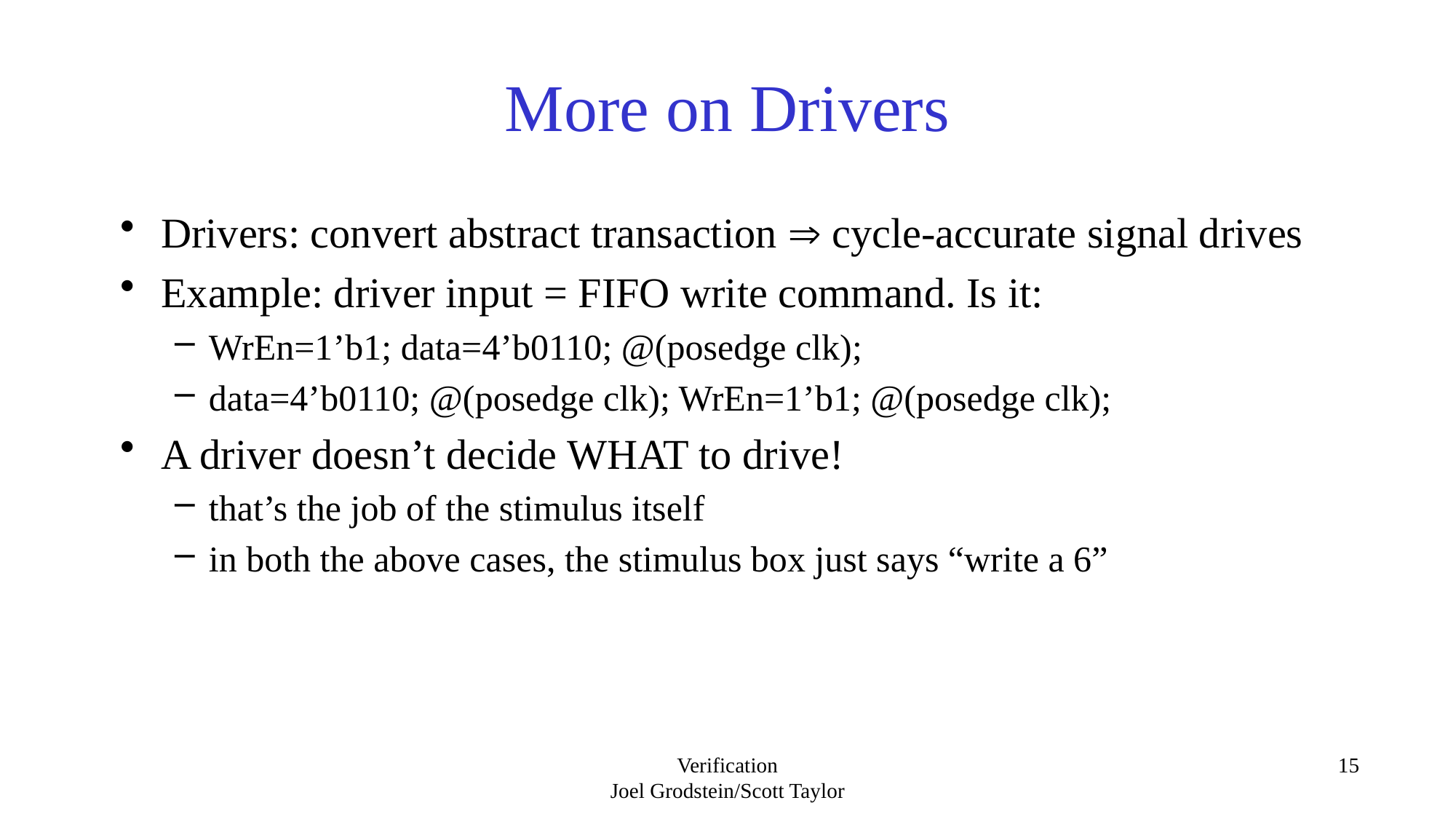

# More on Drivers
Drivers: convert abstract transaction ⇒ cycle-accurate signal drives
Example: driver input = FIFO write command. Is it:
WrEn=1’b1; data=4’b0110; @(posedge clk);
data=4’b0110; @(posedge clk); WrEn=1’b1; @(posedge clk);
A driver doesn’t decide WHAT to drive!
that’s the job of the stimulus itself
in both the above cases, the stimulus box just says “write a 6”

Verification
Joel Grodstein/Scott Taylor